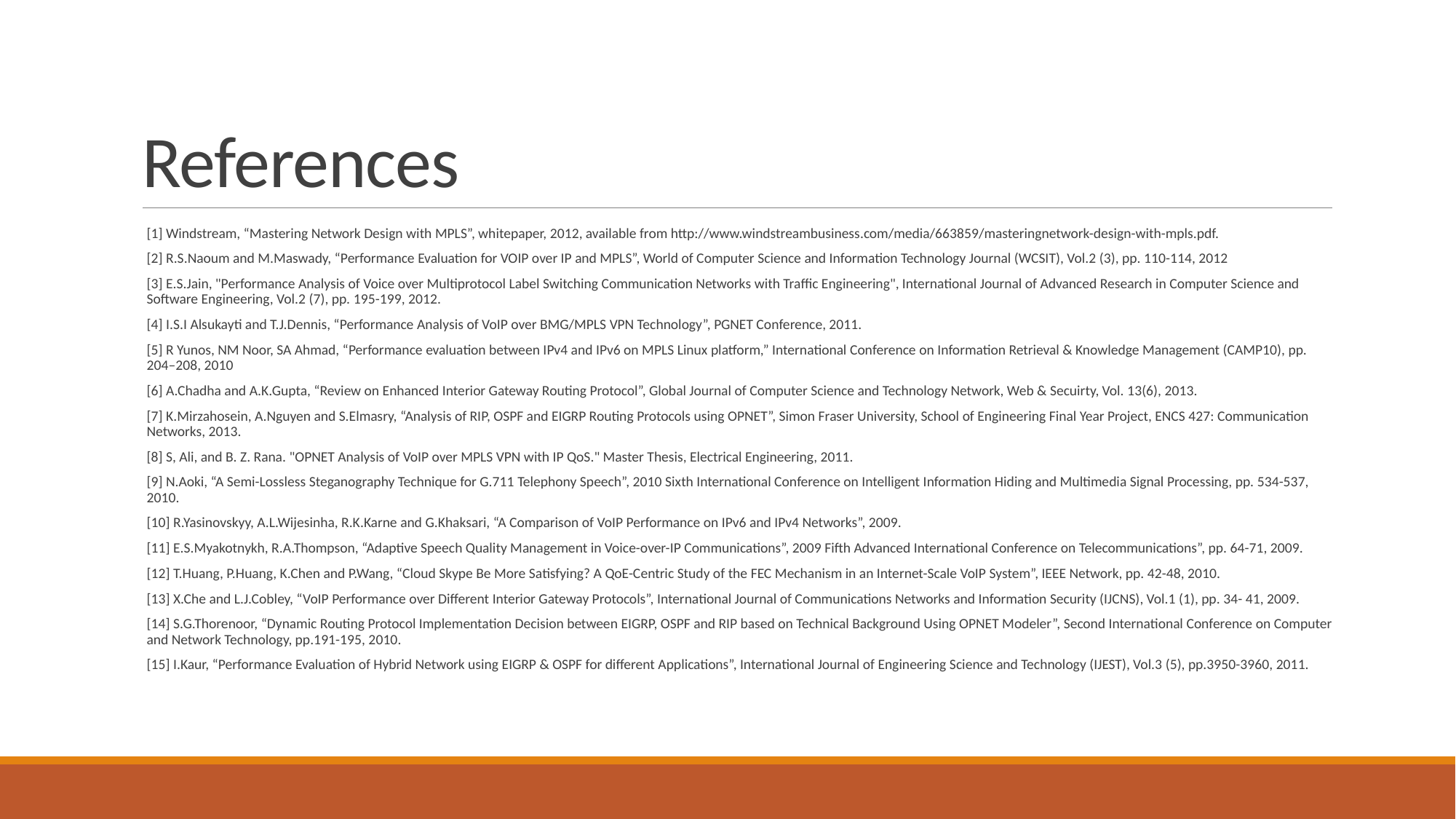

# References
[1] Windstream, “Mastering Network Design with MPLS”, whitepaper, 2012, available from http://www.windstreambusiness.com/media/663859/masteringnetwork-design-with-mpls.pdf.
[2] R.S.Naoum and M.Maswady, “Performance Evaluation for VOIP over IP and MPLS”, World of Computer Science and Information Technology Journal (WCSIT), Vol.2 (3), pp. 110-114, 2012
[3] E.S.Jain, "Performance Analysis of Voice over Multiprotocol Label Switching Communication Networks with Traffic Engineering", International Journal of Advanced Research in Computer Science and Software Engineering, Vol.2 (7), pp. 195-199, 2012.
[4] I.S.I Alsukayti and T.J.Dennis, “Performance Analysis of VoIP over BMG/MPLS VPN Technology”, PGNET Conference, 2011.
[5] R Yunos, NM Noor, SA Ahmad, “Performance evaluation between IPv4 and IPv6 on MPLS Linux platform,” International Conference on Information Retrieval & Knowledge Management (CAMP10), pp. 204–208, 2010
[6] A.Chadha and A.K.Gupta, “Review on Enhanced Interior Gateway Routing Protocol”, Global Journal of Computer Science and Technology Network, Web & Secuirty, Vol. 13(6), 2013.
[7] K.Mirzahosein, A.Nguyen and S.Elmasry, “Analysis of RIP, OSPF and EIGRP Routing Protocols using OPNET”, Simon Fraser University, School of Engineering Final Year Project, ENCS 427: Communication Networks, 2013.
[8] S, Ali, and B. Z. Rana. "OPNET Analysis of VoIP over MPLS VPN with IP QoS." Master Thesis, Electrical Engineering, 2011.
[9] N.Aoki, “A Semi-Lossless Steganography Technique for G.711 Telephony Speech”, 2010 Sixth International Conference on Intelligent Information Hiding and Multimedia Signal Processing, pp. 534-537, 2010.
[10] R.Yasinovskyy, A.L.Wijesinha, R.K.Karne and G.Khaksari, “A Comparison of VoIP Performance on IPv6 and IPv4 Networks”, 2009.
[11] E.S.Myakotnykh, R.A.Thompson, “Adaptive Speech Quality Management in Voice-over-IP Communications”, 2009 Fifth Advanced International Conference on Telecommunications”, pp. 64-71, 2009.
[12] T.Huang, P.Huang, K.Chen and P.Wang, “Cloud Skype Be More Satisfying? A QoE-Centric Study of the FEC Mechanism in an Internet-Scale VoIP System”, IEEE Network, pp. 42-48, 2010.
[13] X.Che and L.J.Cobley, “VoIP Performance over Different Interior Gateway Protocols”, International Journal of Communications Networks and Information Security (IJCNS), Vol.1 (1), pp. 34- 41, 2009.
[14] S.G.Thorenoor, “Dynamic Routing Protocol Implementation Decision between EIGRP, OSPF and RIP based on Technical Background Using OPNET Modeler”, Second International Conference on Computer and Network Technology, pp.191-195, 2010.
[15] I.Kaur, “Performance Evaluation of Hybrid Network using EIGRP & OSPF for different Applications”, International Journal of Engineering Science and Technology (IJEST), Vol.3 (5), pp.3950-3960, 2011.